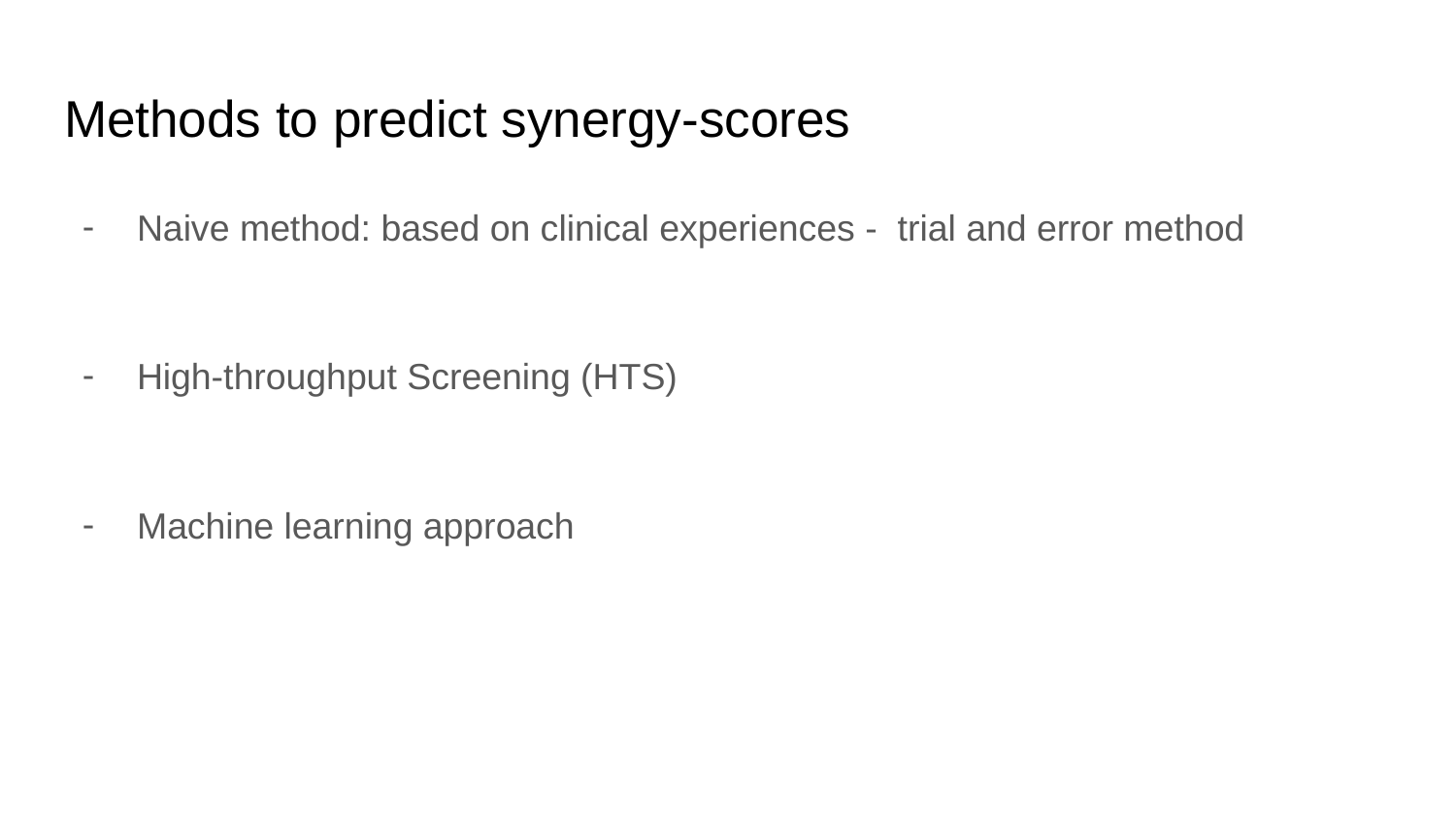

# Methods to predict synergy-scores
Naive method: based on clinical experiences -  trial and error method

High-throughput Screening (HTS)

Machine learning approach